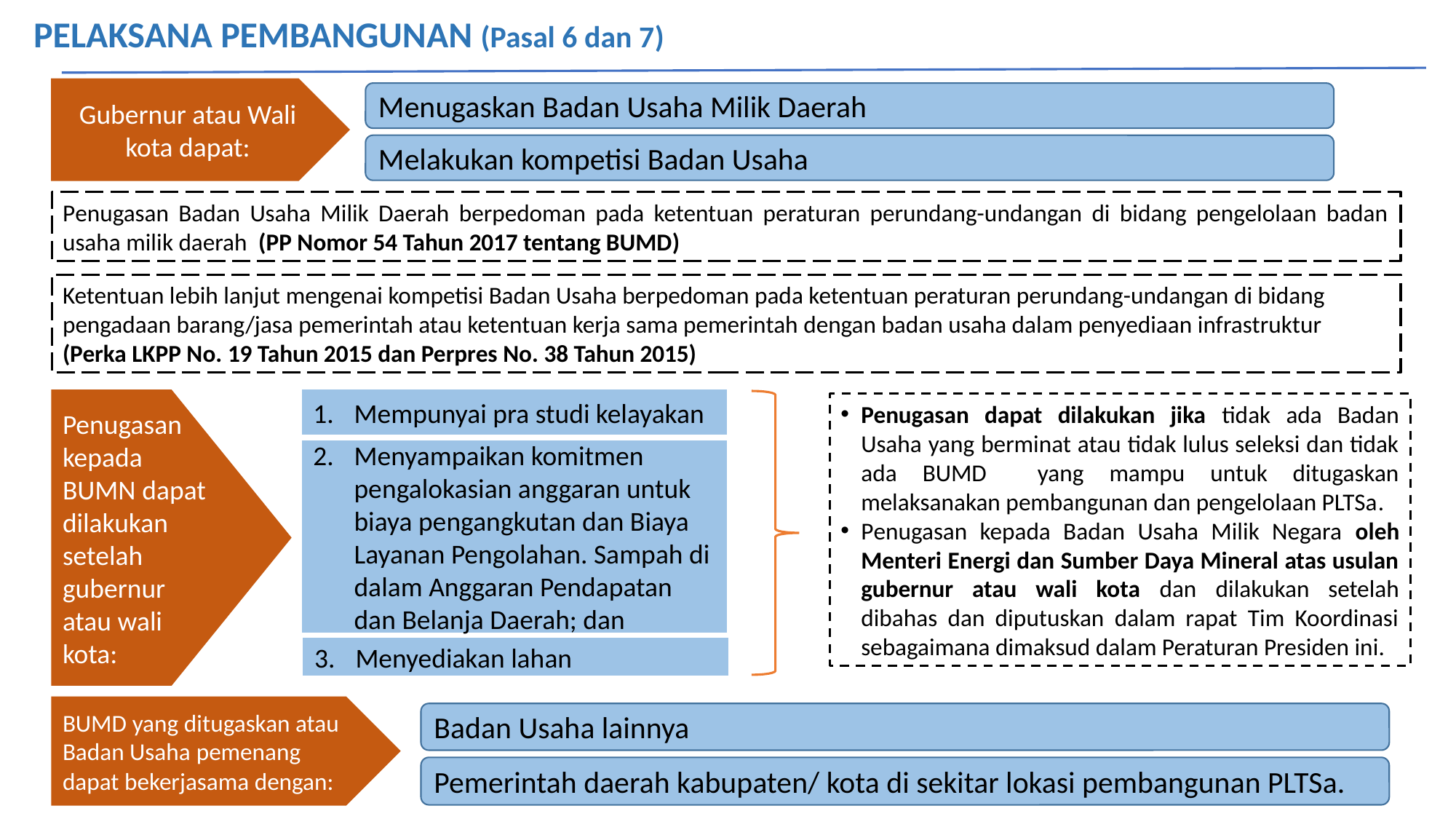

PELAKSANA PEMBANGUNAN (Pasal 6 dan 7)

Gubernur atau Wali kota dapat:
Menugaskan Badan Usaha Milik Daerah
Melakukan kompetisi Badan Usaha
Penugasan Badan Usaha Milik Daerah berpedoman pada ketentuan peraturan perundang-undangan di bidang pengelolaan badan usaha milik daerah  (PP Nomor 54 Tahun 2017 tentang BUMD)
Ketentuan lebih lanjut mengenai kompetisi Badan Usaha berpedoman pada ketentuan peraturan perundang-undangan di bidang pengadaan barang/jasa pemerintah atau ketentuan kerja sama pemerintah dengan badan usaha dalam penyediaan infrastruktur  (Perka LKPP No. 19 Tahun 2015 dan Perpres No. 38 Tahun 2015)
Penugasan kepada BUMN dapat dilakukan setelah gubernur atau wali kota:
Mempunyai pra studi kelayakan

Penugasan dapat dilakukan jika tidak ada Badan Usaha yang berminat atau tidak lulus seleksi dan tidak ada BUMD  yang mampu untuk ditugaskan melaksanakan pembangunan dan pengelolaan PLTSa.
Penugasan kepada Badan Usaha Milik Negara oleh Menteri Energi dan Sumber Daya Mineral atas usulan gubernur atau wali kota dan dilakukan setelah dibahas dan diputuskan dalam rapat Tim Koordinasi sebagaimana dimaksud dalam Peraturan Presiden ini.
Menyampaikan komitmen pengalokasian anggaran untuk biaya pengangkutan dan Biaya Layanan Pengolahan. Sampah di dalam Anggaran Pendapatan dan Belanja Daerah; dan
Menyediakan lahan
BUMD yang ditugaskan atau Badan Usaha pemenang dapat bekerjasama dengan:
Badan Usaha lainnya
Pemerintah daerah kabupaten/ kota di sekitar lokasi pembangunan PLTSa.